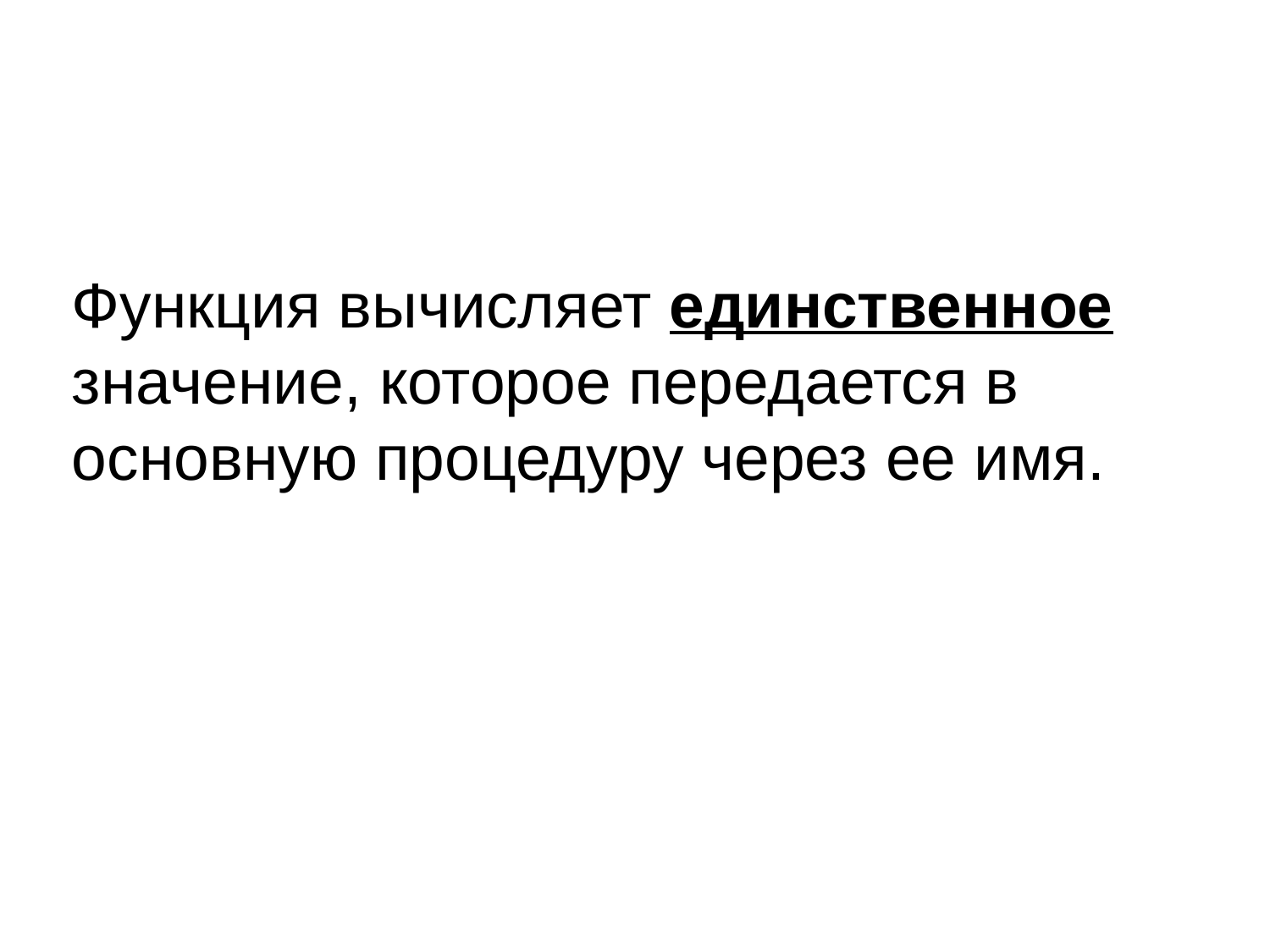

Функция вычисляет единственное значение, которое передается в основную процедуру через ее имя.